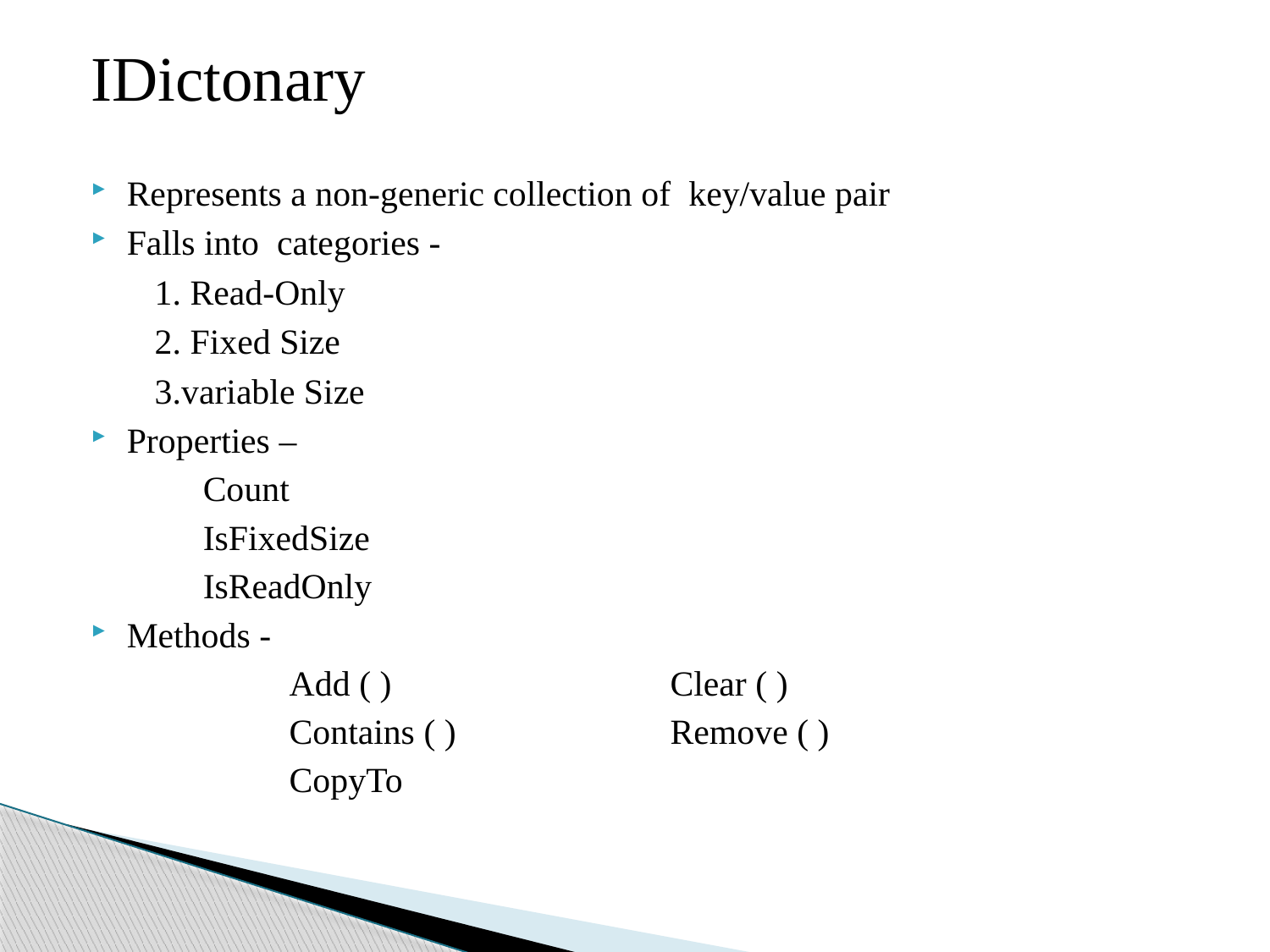

IDictonary

Represents a non-generic collection of  key/value pair
Falls into  categories -
	1. Read-Only
	2. Fixed Size
	3.variable Size
Properties –
Count
IsFixedSize
IsReadOnly
Methods -
		Add ( )			Clear ( )
		Contains ( )		Remove ( )
		CopyTo